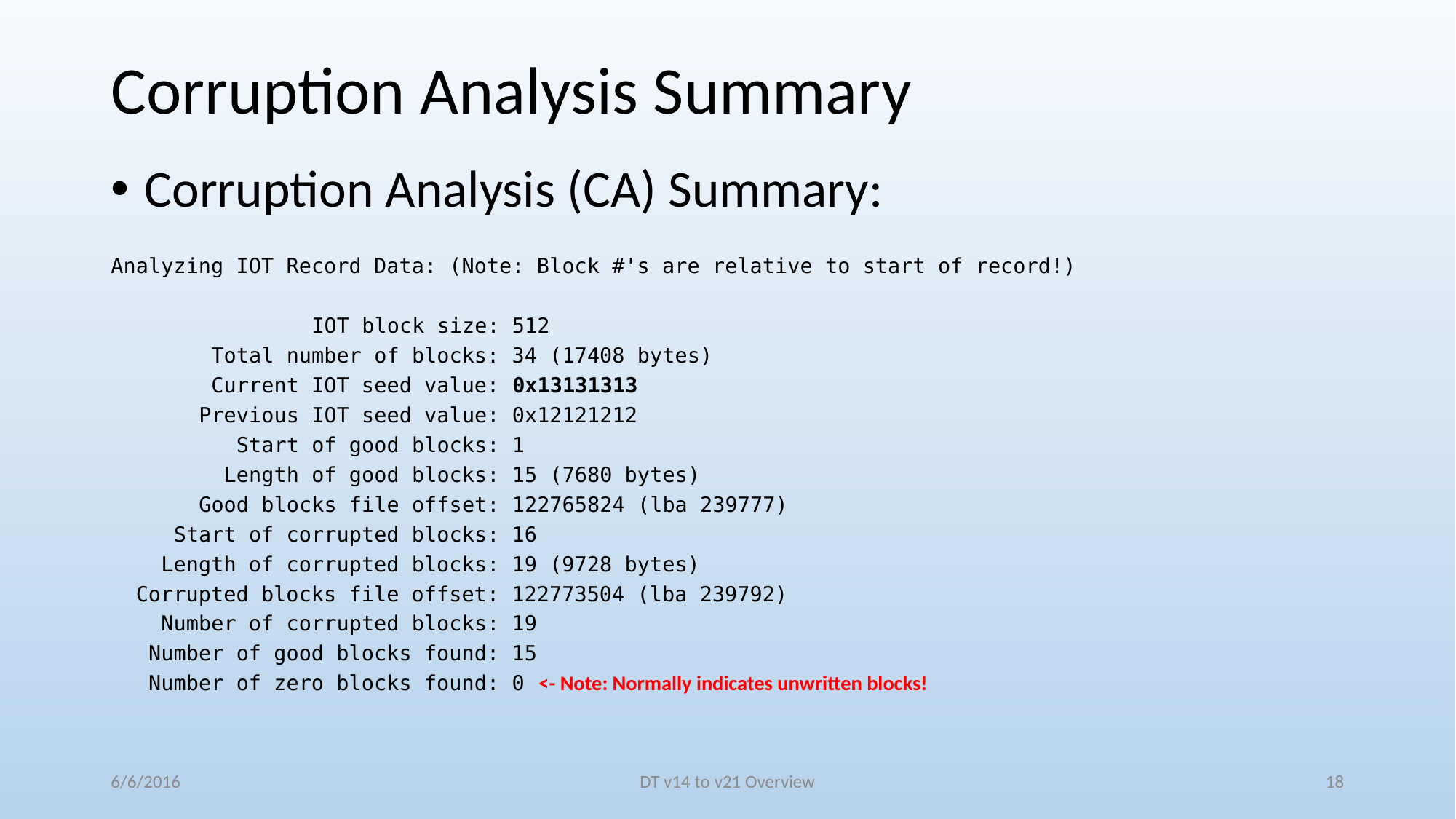

# Corruption Analysis Summary
Corruption Analysis (CA) Summary:

Analyzing IOT Record Data: (Note: Block #'s are relative to start of record!)

                IOT block size: 512
        Total number of blocks: 34 (17408 bytes)
        Current IOT seed value: 0x13131313
       Previous IOT seed value: 0x12121212
          Start of good blocks: 1
         Length of good blocks: 15 (7680 bytes)
       Good blocks file offset: 122765824 (lba 239777)
     Start of corrupted blocks: 16
    Length of corrupted blocks: 19 (9728 bytes)
  Corrupted blocks file offset: 122773504 (lba 239792)
    Number of corrupted blocks: 19
   Number of good blocks found: 15
   Number of zero blocks found: 0	<- Note: Normally indicates unwritten blocks!
6/6/2016
DT v14 to v21 Overview
18